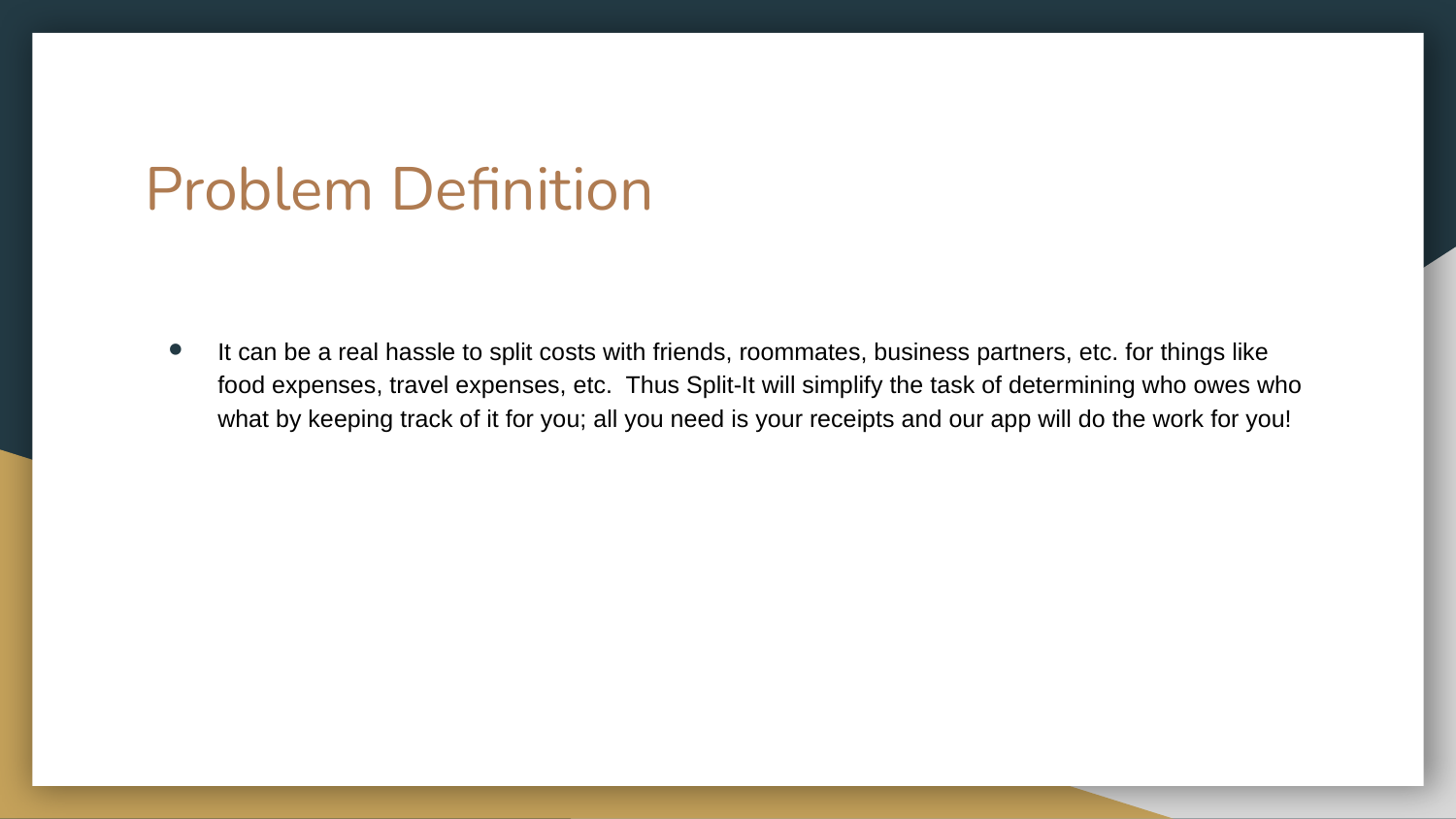

# Problem Definition
It can be a real hassle to split costs with friends, roommates, business partners, etc. for things like food expenses, travel expenses, etc.  Thus Split-It will simplify the task of determining who owes who what by keeping track of it for you; all you need is your receipts and our app will do the work for you!